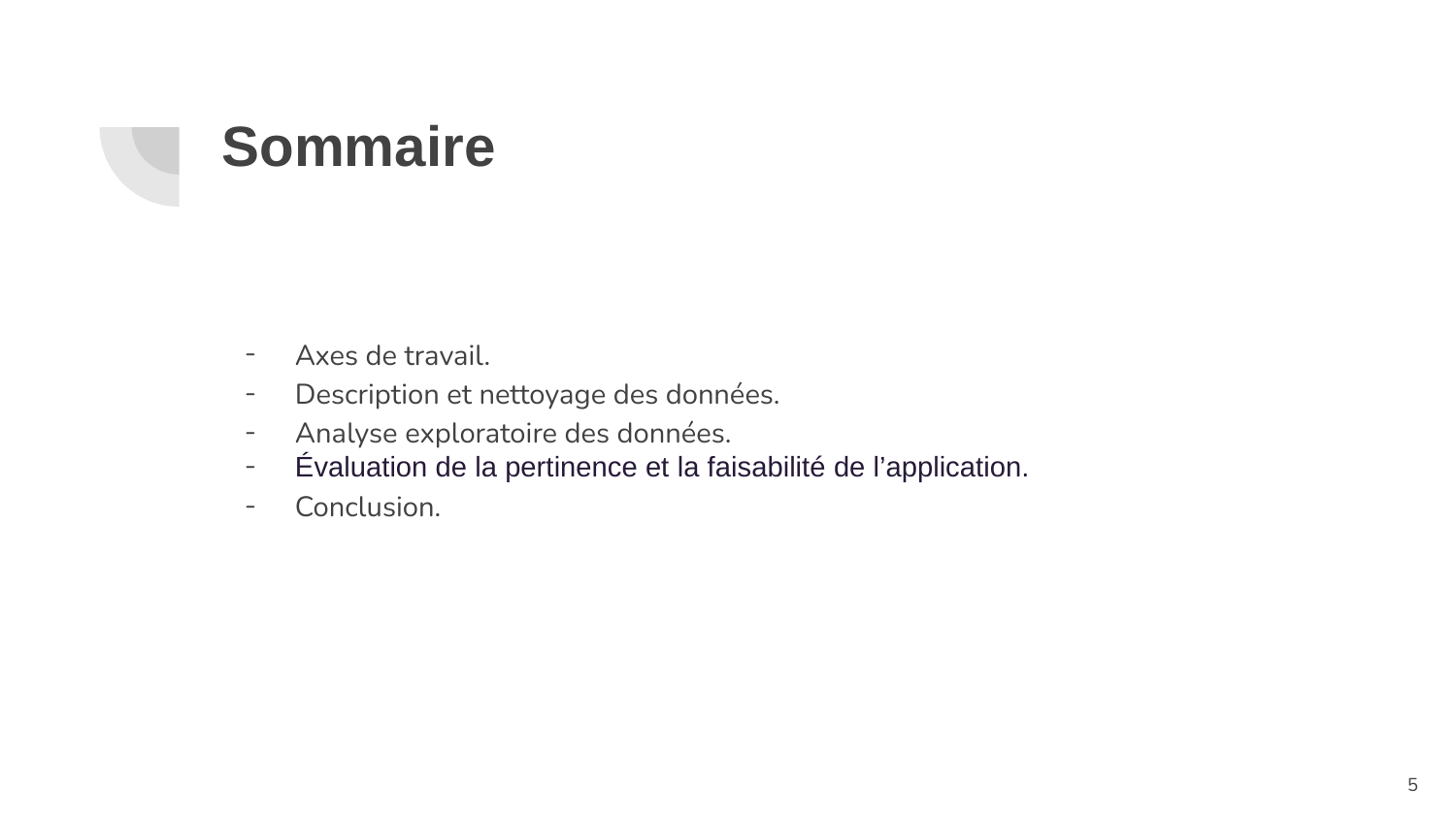

# Sommaire
Axes de travail.
Description et nettoyage des données.
Analyse exploratoire des données.
Évaluation de la pertinence et la faisabilité de l’application.
Conclusion.
5